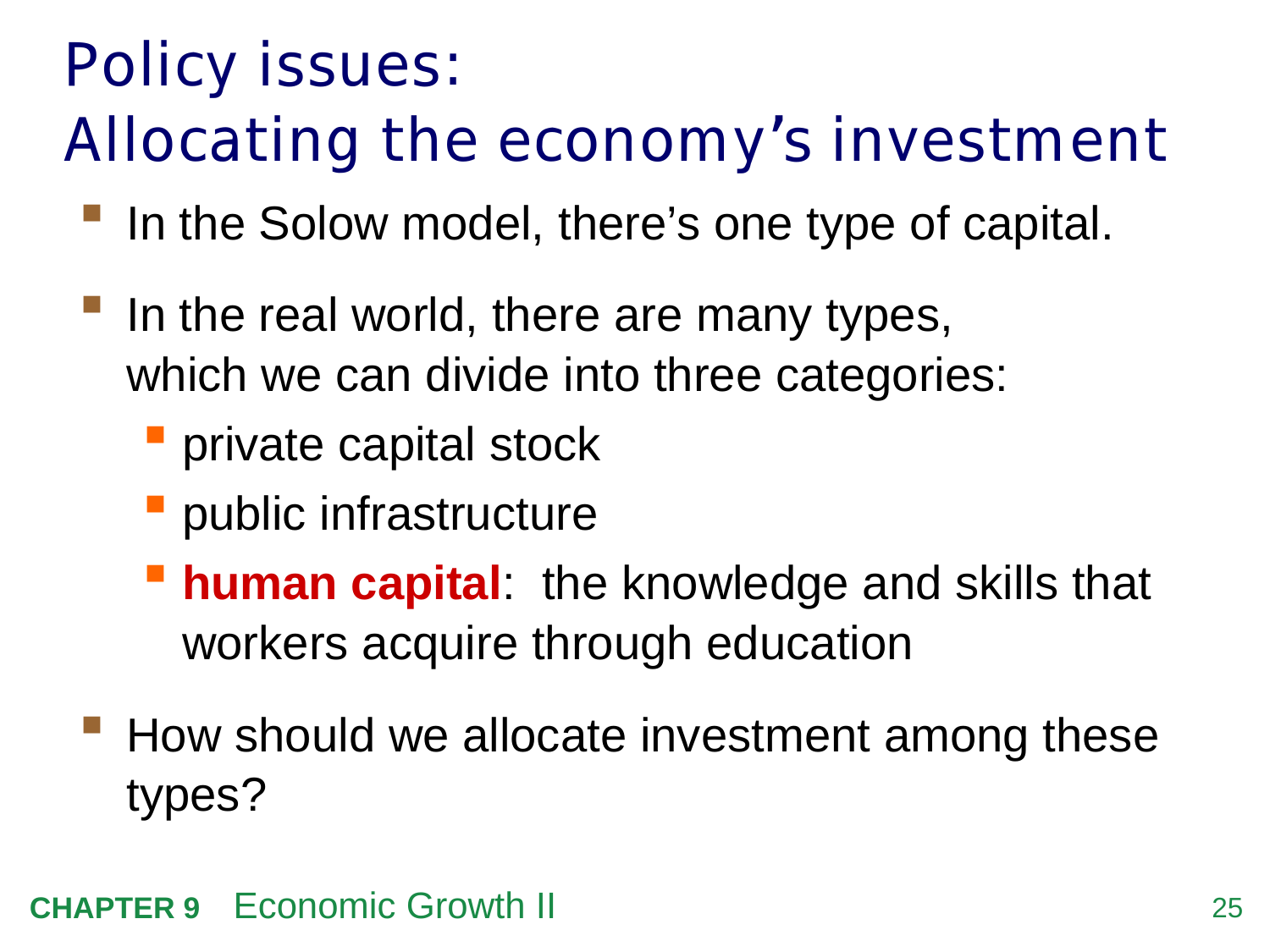

# Policy issues: Allocating the economy’s investment
In the Solow model, there’s one type of capital.
In the real world, there are many types,
which we can divide into three categories:
private capital stock
public infrastructure
human capital:  the knowledge and skills that workers acquire through education
How should we allocate investment among these types?